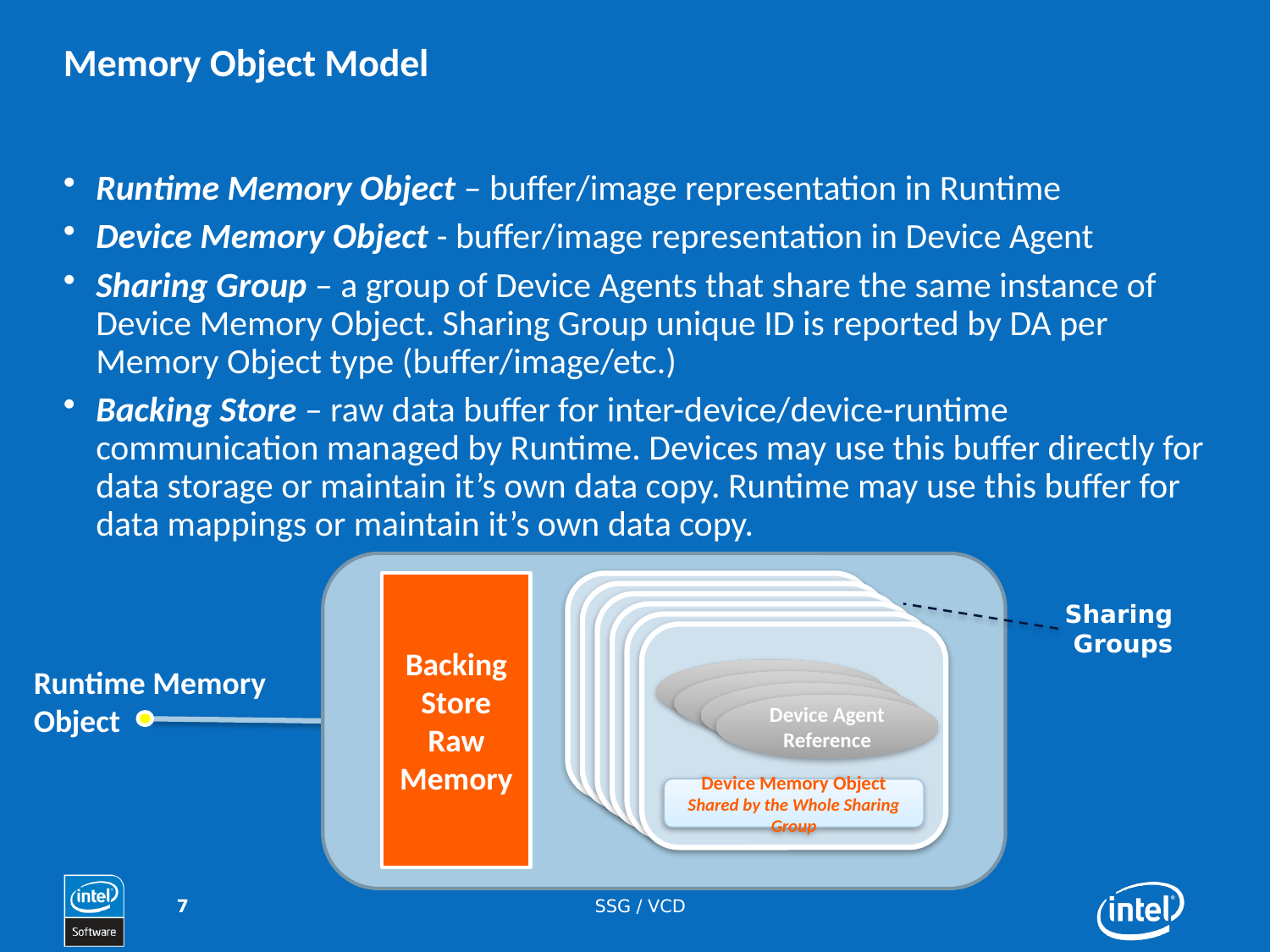

# Memory Object Model
Runtime Memory Object – buffer/image representation in Runtime
Device Memory Object - buffer/image representation in Device Agent
Sharing Group – a group of Device Agents that share the same instance of Device Memory Object. Sharing Group unique ID is reported by DA per Memory Object type (buffer/image/etc.)
Backing Store – raw data buffer for inter-device/device-runtime communication managed by Runtime. Devices may use this buffer directly for data storage or maintain it’s own data copy. Runtime may use this buffer for data mappings or maintain it’s own data copy.

Backing Store Raw Memory

Sharing
Groups

Runtime Memory Object

Device Agent Reference

Device Memory Object
Shared by the Whole Sharing Group
7